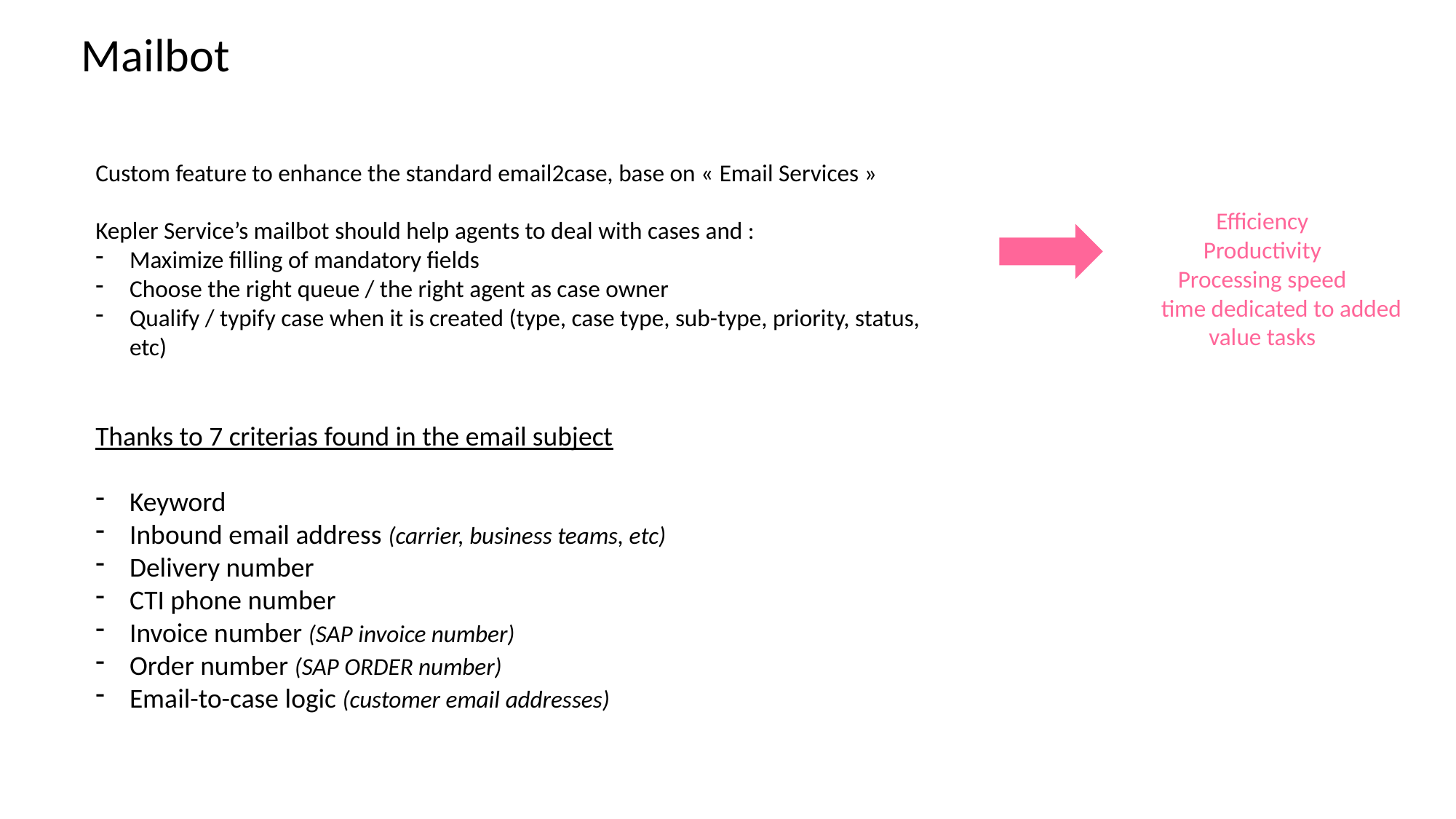

# Mailbot
Custom feature to enhance the standard email2case, base on « Email Services »

Kepler Service’s mailbot should help agents to deal with cases and :
Maximize filling of mandatory fields
Choose the right queue / the right agent as case owner
Qualify / typify case when it is created (type, case type, sub-type, priority, status, etc)

Thanks to 7 criterias found in the email subject

Keyword
Inbound email address (carrier, business teams, etc)
Delivery number
CTI phone number
Invoice number (SAP invoice number)
Order number (SAP ORDER number)
Email-to-case logic (customer email addresses)

Efficiency
Productivity
Processing speed
       time dedicated to added value tasks